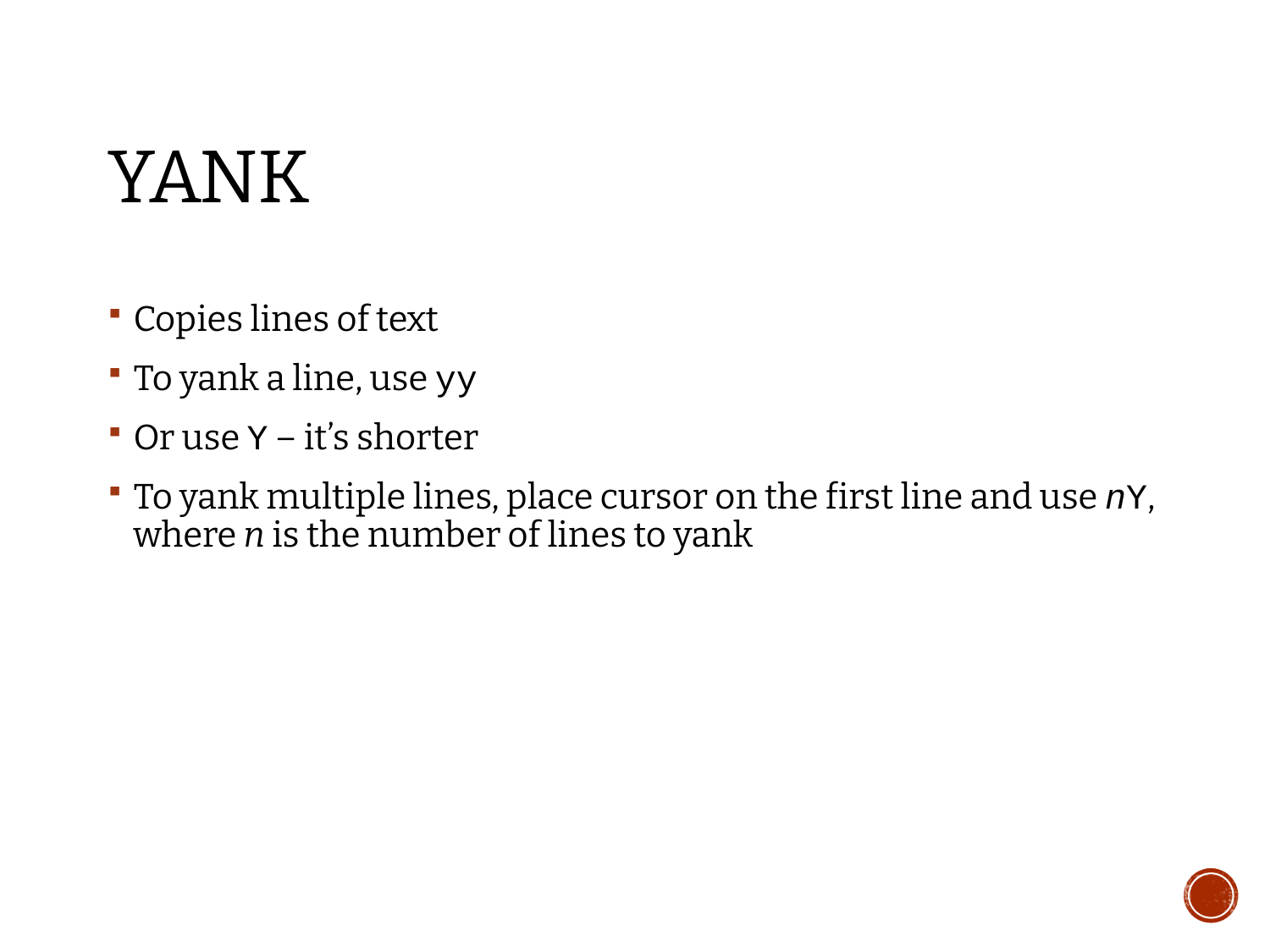

# yank
Copies lines of text
To yank a line, use yy
Or use Y – it’s shorter
To yank multiple lines, place cursor on the first line and use nY, where n is the number of lines to yank